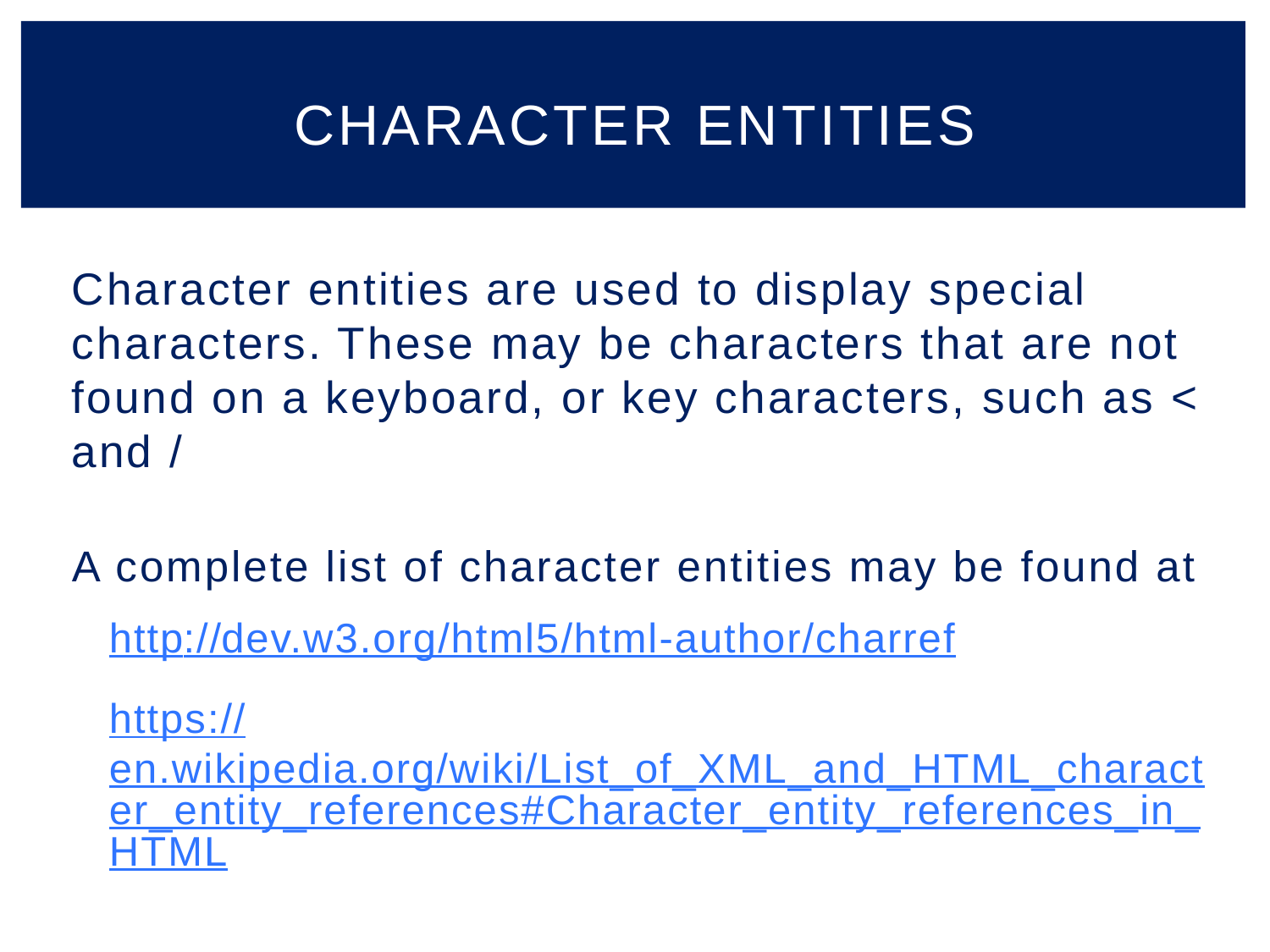

# Character entities
Character entities are used to display special characters. These may be characters that are not found on a keyboard, or key characters, such as < and /
A complete list of character entities may be found at
http://dev.w3.org/html5/html-author/charref
https://en.wikipedia.org/wiki/List_of_XML_and_HTML_character_entity_references#Character_entity_references_in_HTML